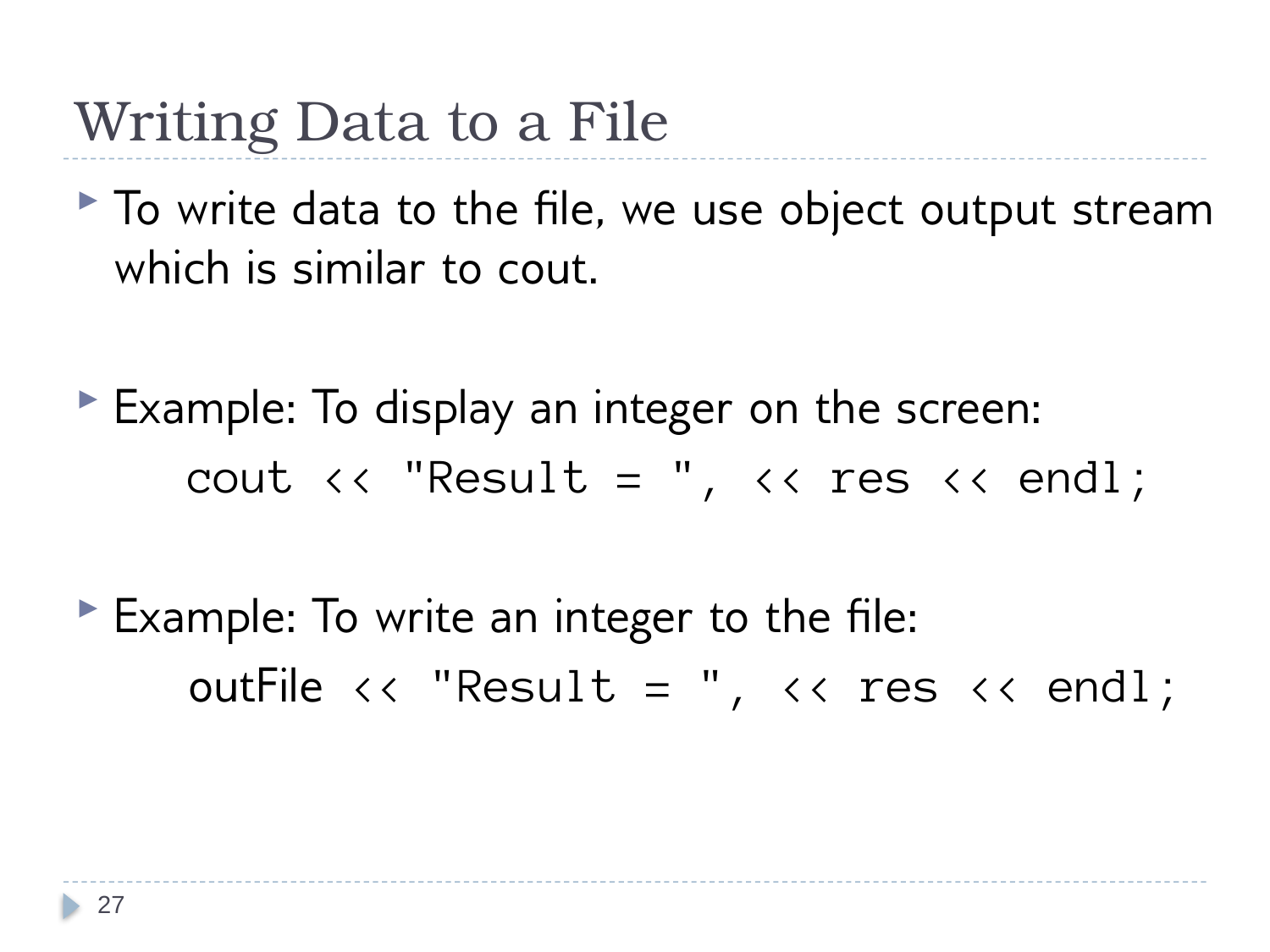

# Writing Data to a File
To write data to the file, we use object output stream which is similar to cout.

Example: To display an integer on the screen:
	     cout << "Result = ", << res << endl;

Example: To write an integer to the file:
	     outFile << "Result = ", << res << endl;

27